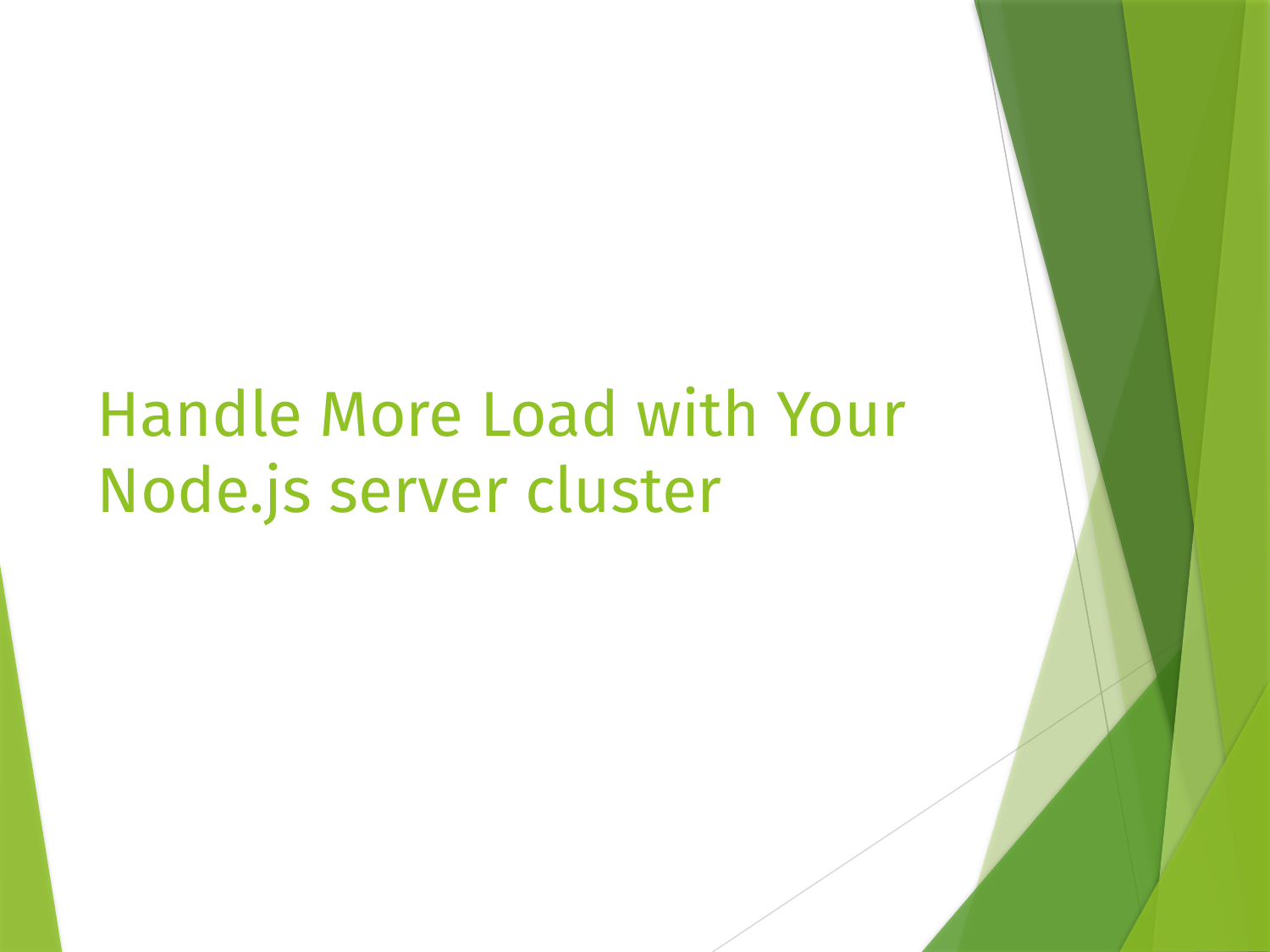

# Handle More Load with Your Node.js server cluster